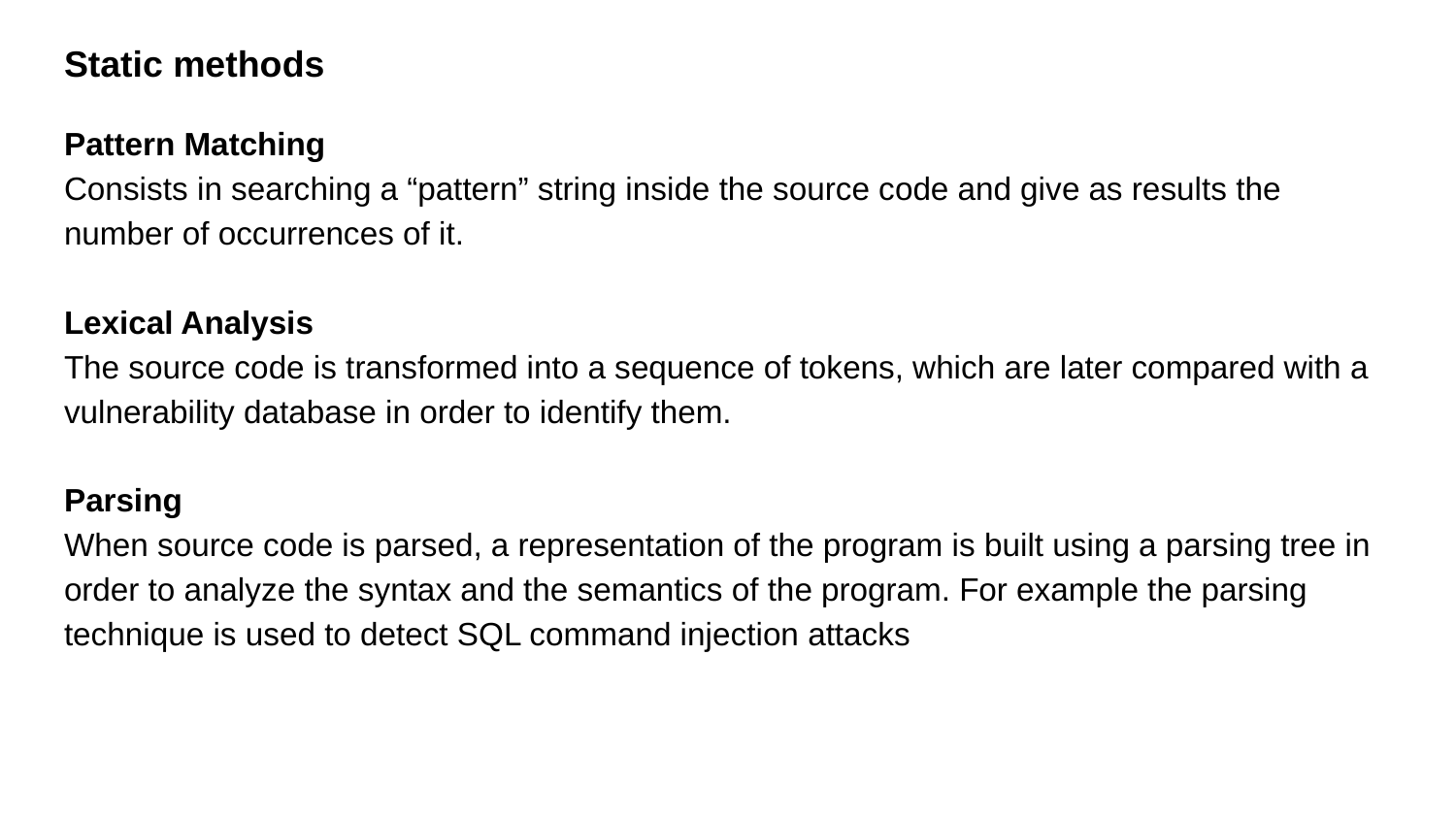

# Static methods
Pattern Matching
Consists in searching a “pattern” string inside the source code and give as results the number of occurrences of it.

Lexical Analysis
The source code is transformed into a sequence of tokens, which are later compared with a vulnerability database in order to identify them.

Parsing
When source code is parsed, a representation of the program is built using a parsing tree in order to analyze the syntax and the semantics of the program. For example the parsing technique is used to detect SQL command injection attacks